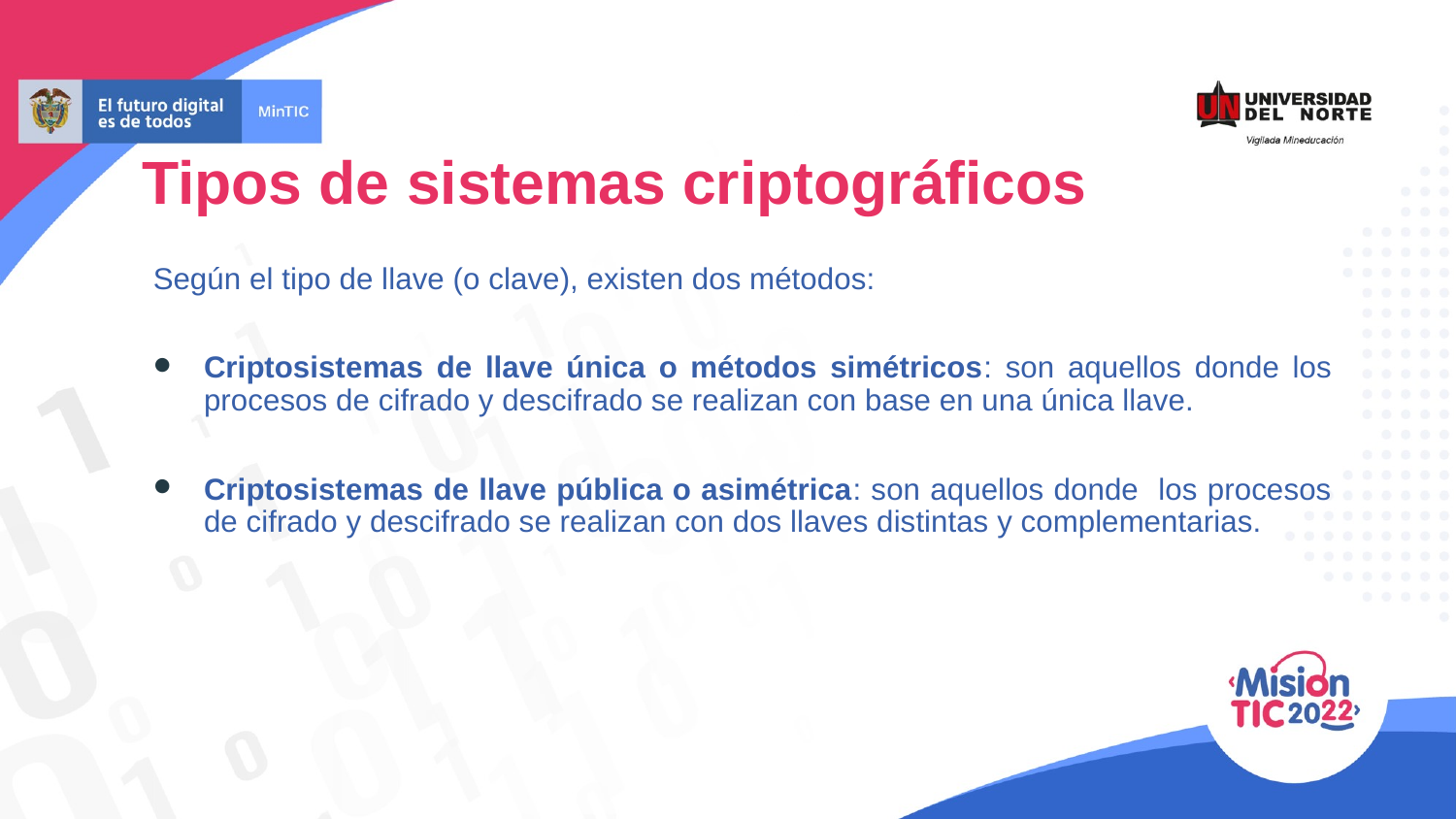

Tipos de sistemas criptográficos
Según el tipo de llave (o clave), existen dos métodos:

Criptosistemas de llave única o métodos simétricos: son aquellos donde los procesos de cifrado y descifrado se realizan con base en una única llave.

Criptosistemas de llave pública o asimétrica: son aquellos donde  los procesos de cifrado y descifrado se realizan con dos llaves distintas y complementarias.